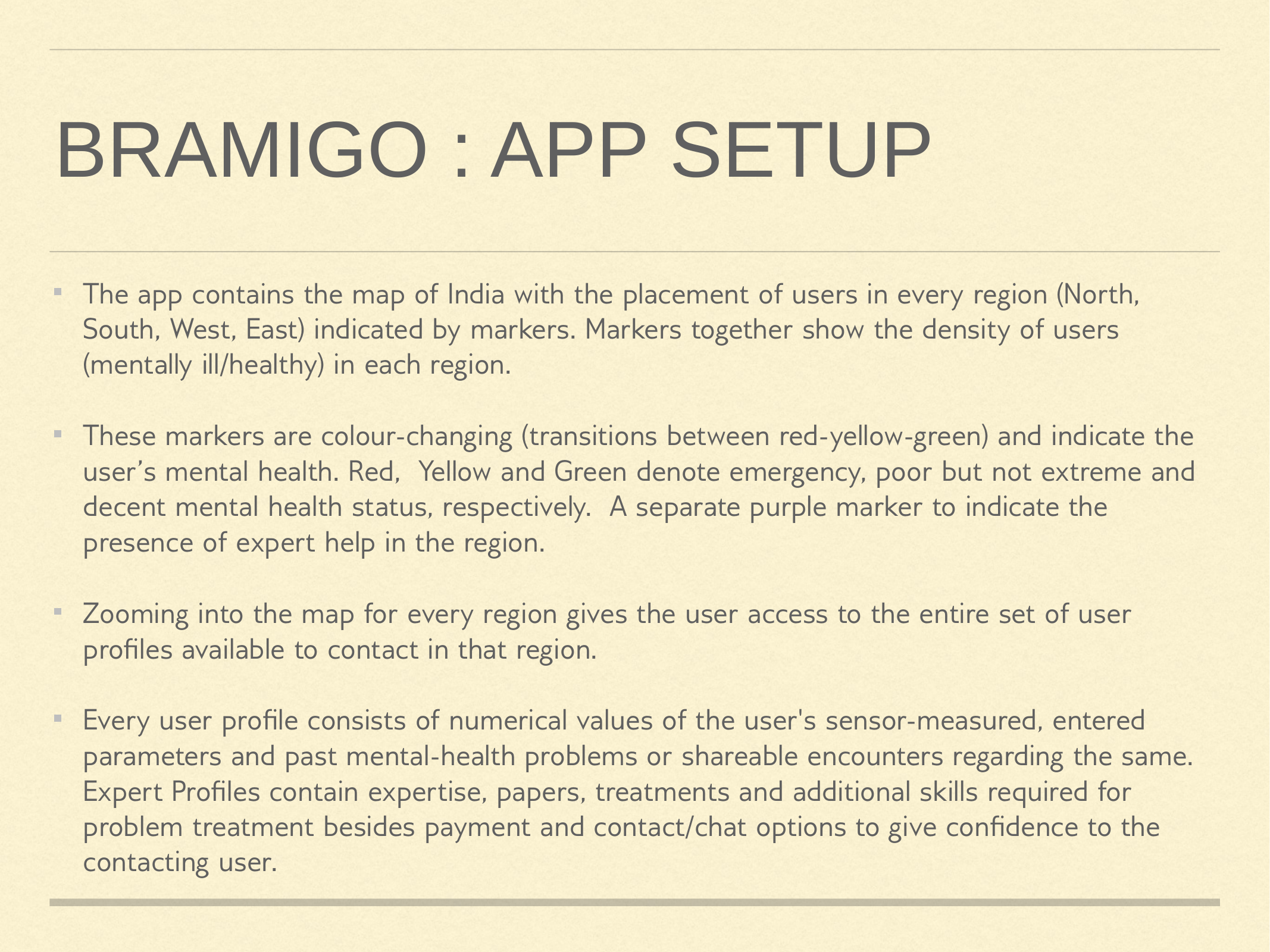

# BRAMIGO : APP SETUP
The app contains the map of India with the placement of users in every region (North, South, West, East) indicated by markers. Markers together show the density of users (mentally ill/healthy) in each region.
These markers are colour-changing (transitions between red-yellow-green) and indicate the user’s mental health. Red,  Yellow and Green denote emergency, poor but not extreme and decent mental health status, respectively.  A separate purple marker to indicate the presence of expert help in the region.
Zooming into the map for every region gives the user access to the entire set of user profiles available to contact in that region.
Every user profile consists of numerical values of the user's sensor-measured, entered parameters and past mental-health problems or shareable encounters regarding the same. Expert Profiles contain expertise, papers, treatments and additional skills required for problem treatment besides payment and contact/chat options to give confidence to the contacting user.